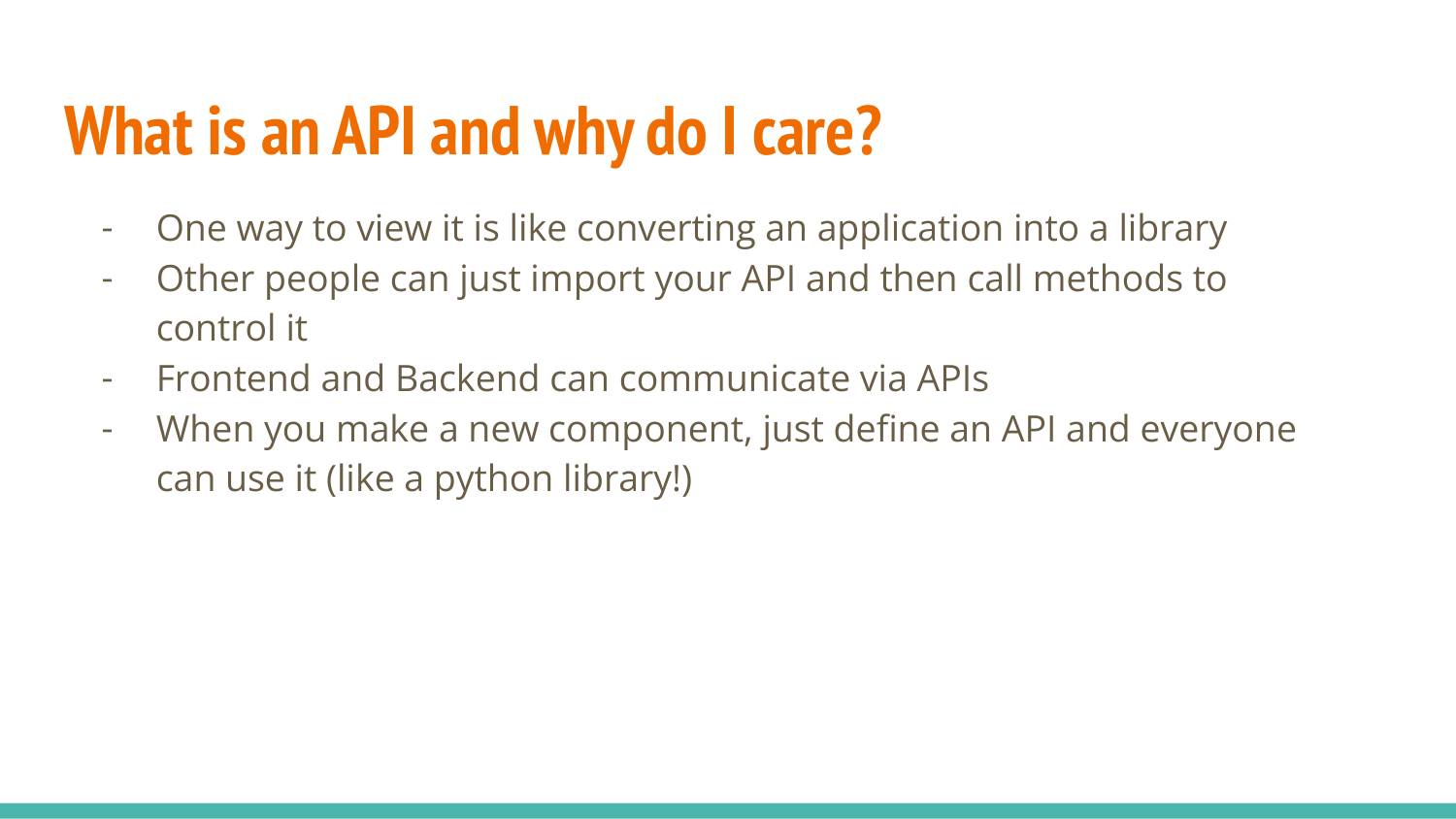

# What is an API and why do I care?
One way to view it is like converting an application into a library
Other people can just import your API and then call methods to control it
Frontend and Backend can communicate via APIs
When you make a new component, just define an API and everyone can use it (like a python library!)